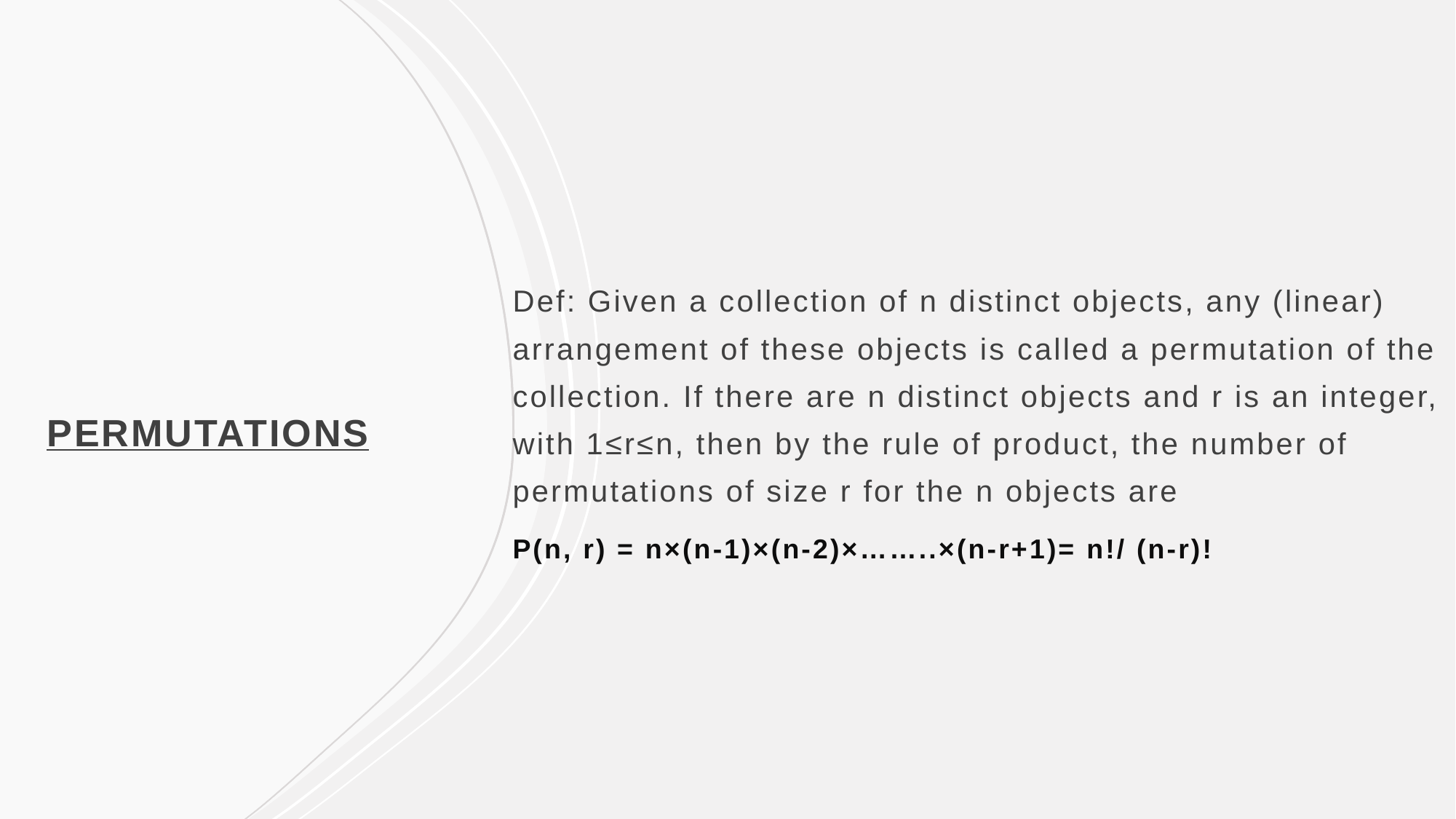

Def: Given a collection of n distinct objects, any (linear) arrangement of these objects is called a permutation of the collection. If there are n distinct objects and r is an integer, with 1≤r≤n, then by the rule of product, the number of permutations of size r for the n objects are
P(n, r) = n×(n-1)×(n-2)×……..×(n-r+1)= n!/ (n-r)!
# PERMUTATIONS